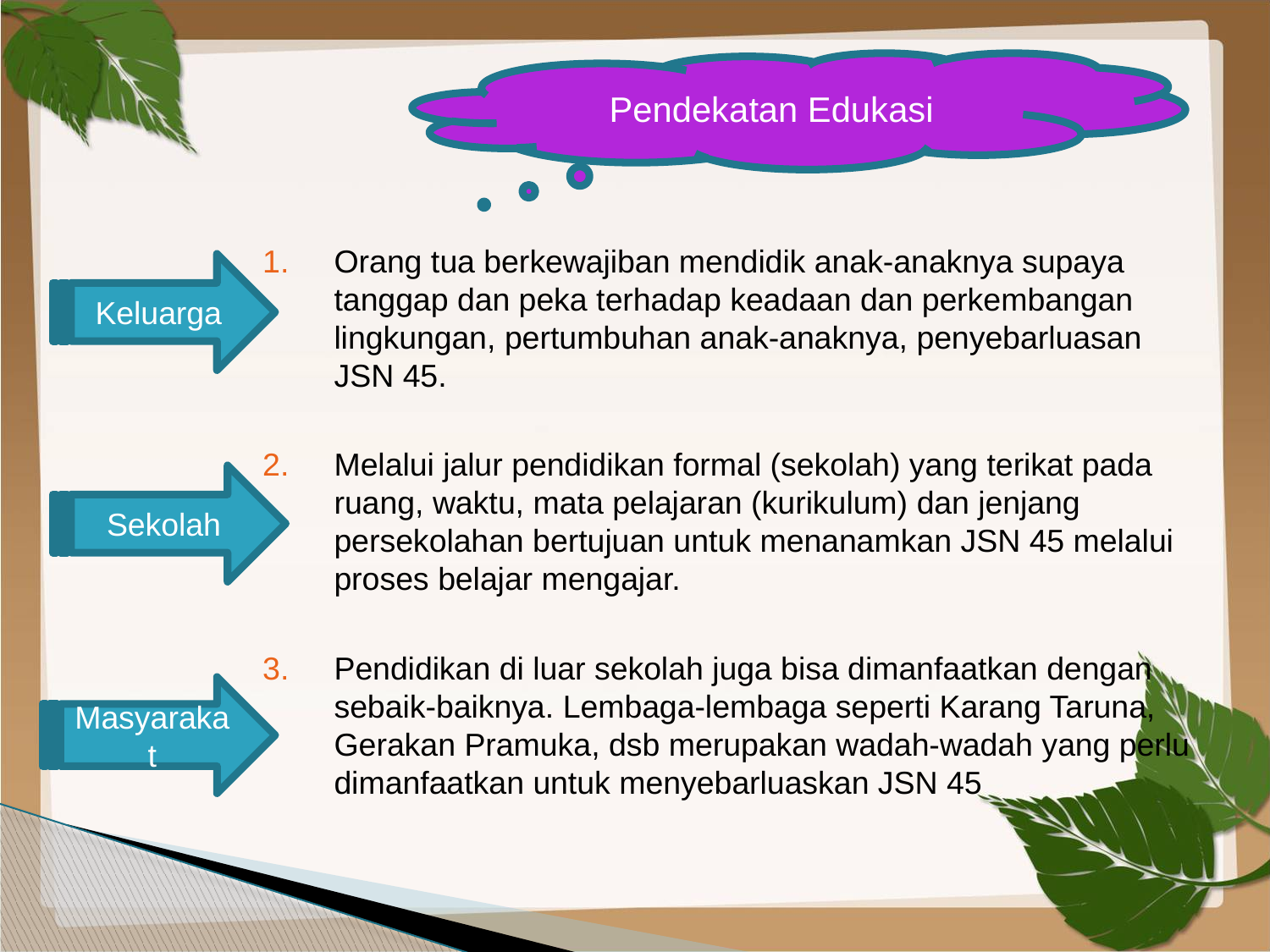

#
Pendekatan Edukasi

Orang tua berkewajiban mendidik anak-anaknya supaya tanggap dan peka terhadap keadaan dan perkembangan lingkungan, pertumbuhan anak-anaknya, penyebarluasan JSN 45.

Melalui jalur pendidikan formal (sekolah) yang terikat pada ruang, waktu, mata pelajaran (kurikulum) dan jenjang persekolahan bertujuan untuk menanamkan JSN 45 melalui proses belajar mengajar.

Pendidikan di luar sekolah juga bisa dimanfaatkan dengan sebaik-baiknya. Lembaga-lembaga seperti Karang Taruna, Gerakan Pramuka, dsb merupakan wadah-wadah yang perlu dimanfaatkan untuk menyebarluaskan JSN 45

Keluarga
Sekolah
Masyarakat